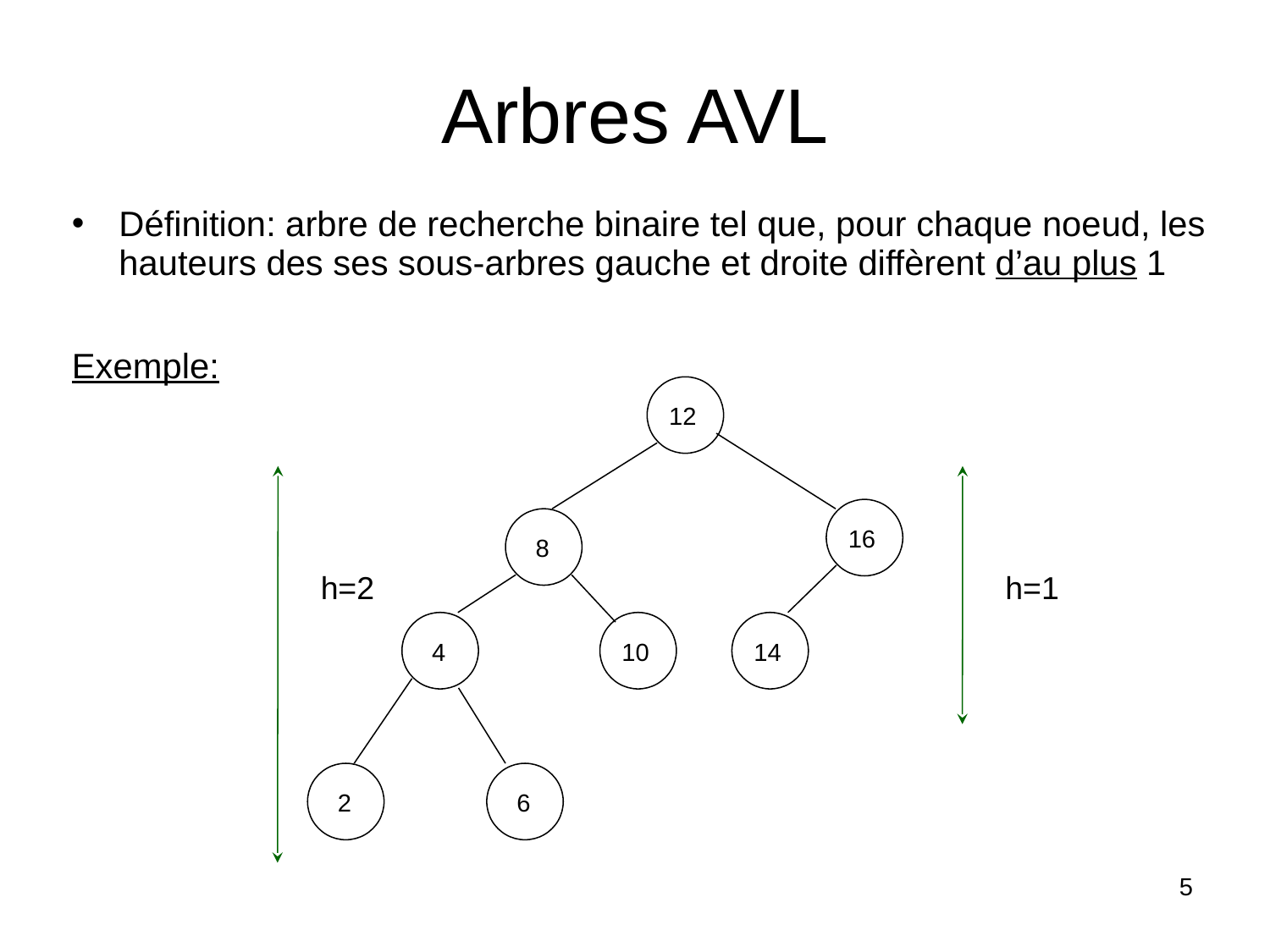

# Arbres AVL
Définition: arbre de recherche binaire tel que, pour chaque noeud, les hauteurs des ses sous-arbres gauche et droite diffèrent d’au plus 1

Exemple:

12

16

8

4

10

14

2

6
h=2
h=1
5